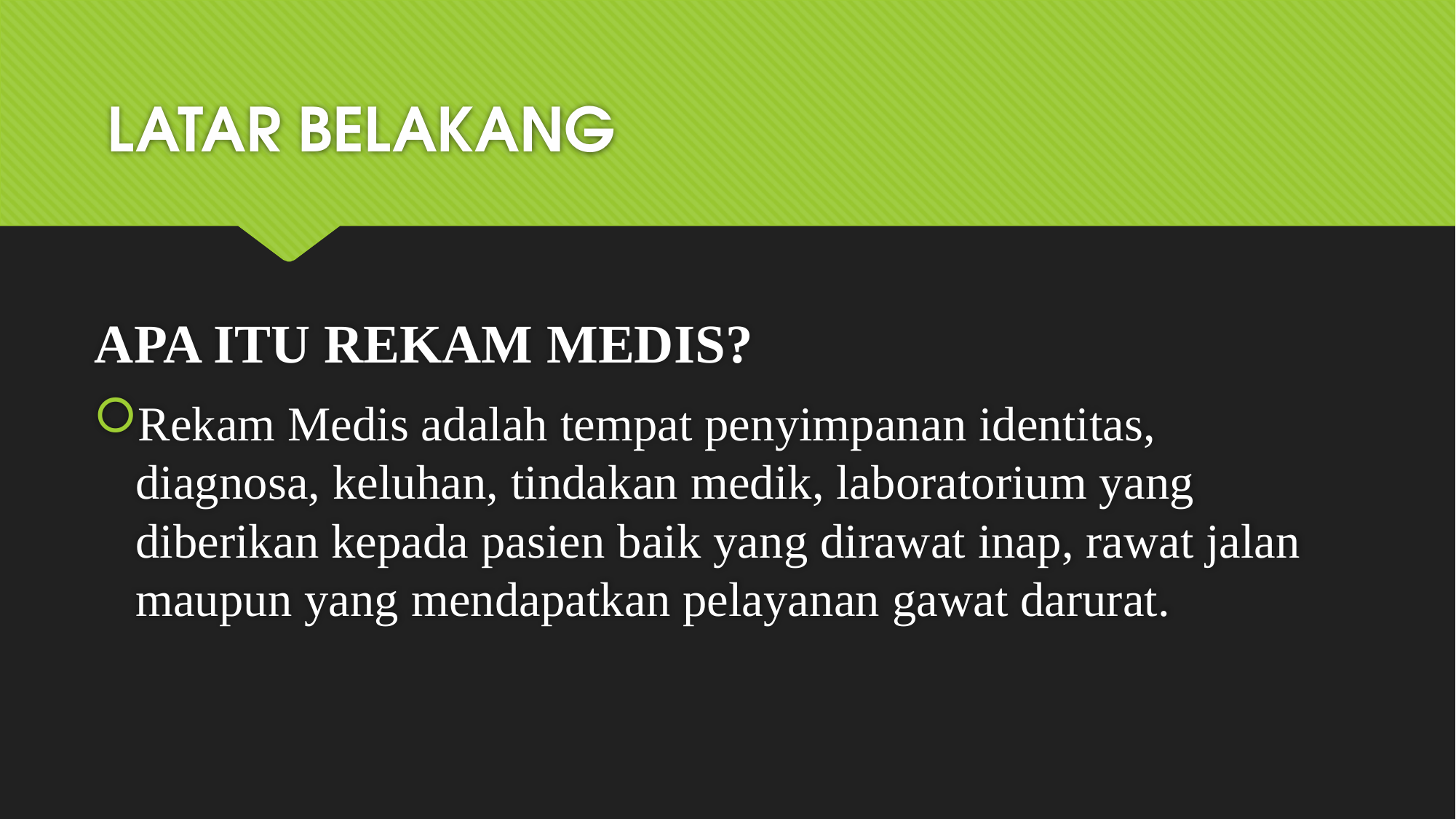

# LATAR BELAKANG
APA ITU REKAM MEDIS?
Rekam Medis adalah tempat penyimpanan identitas, diagnosa, keluhan, tindakan medik, laboratorium yang diberikan kepada pasien baik yang dirawat inap, rawat jalan maupun yang mendapatkan pelayanan gawat darurat.